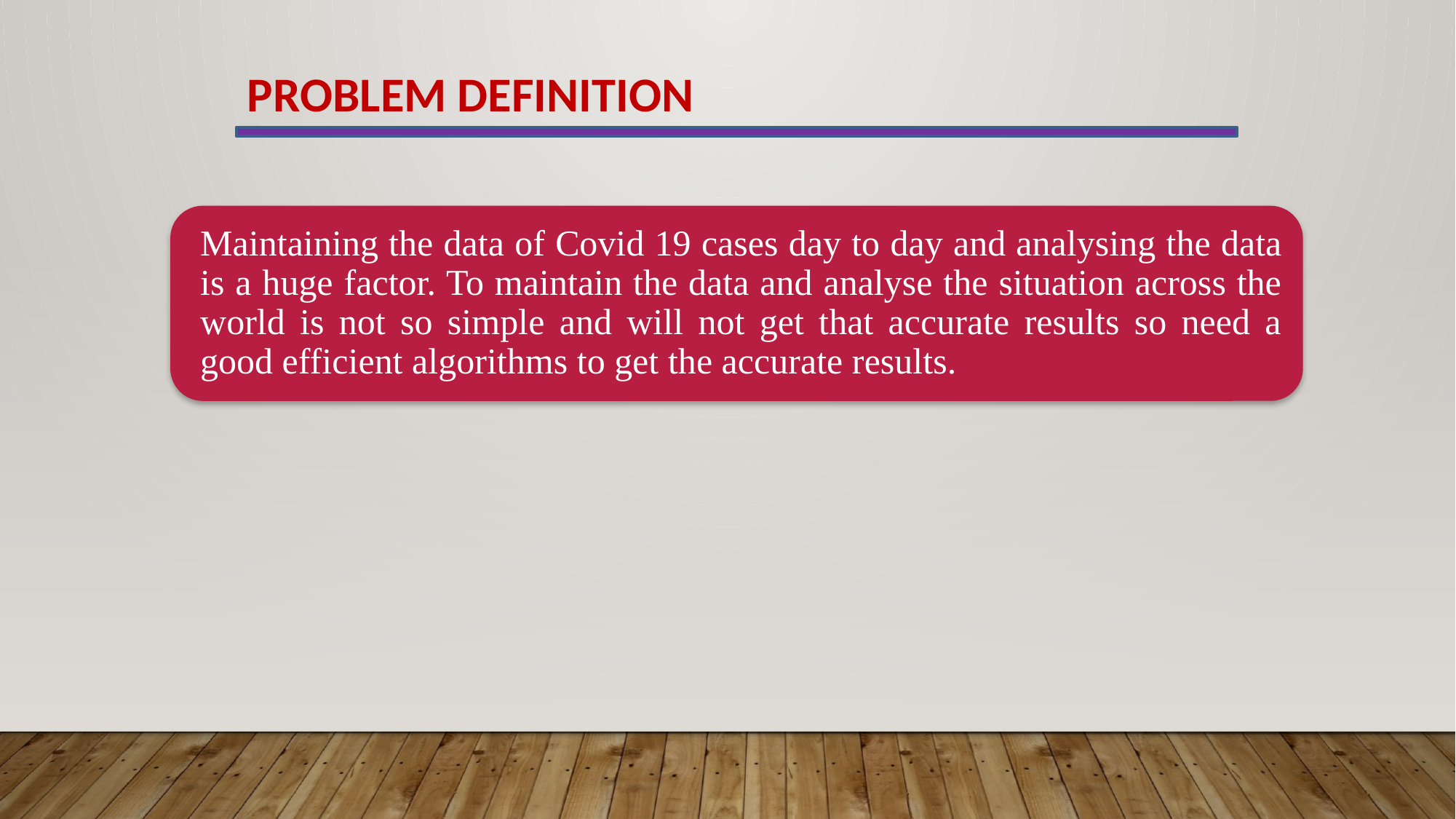

PROBLEM DEFINITION
Maintaining the data of Covid 19 cases day to day and analysing the data is a huge factor. To maintain the data and analyse the situation across the world is not so simple and will not get that accurate results so need a good efficient algorithms to get the accurate results.